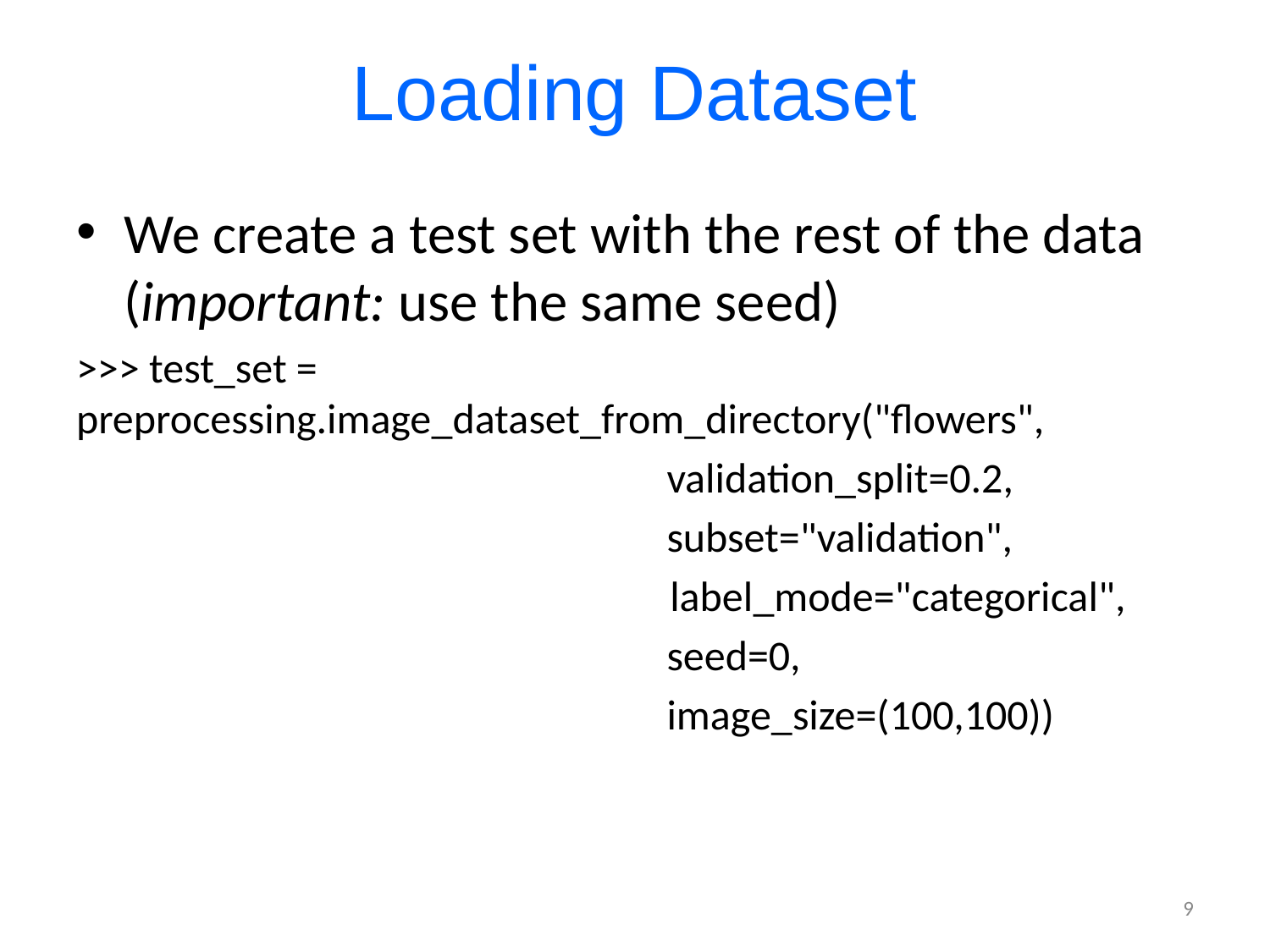

# Loading Dataset
We create a test set with the rest of the data (important: use the same seed)
>>> test_set = preprocessing.image_dataset_from_directory("flowers",
                                                              validation_split=0.2,
                                                              subset="validation",
                            		         label_mode="categorical",
                                                              seed=0,
                                                              image_size=(100,100))
9